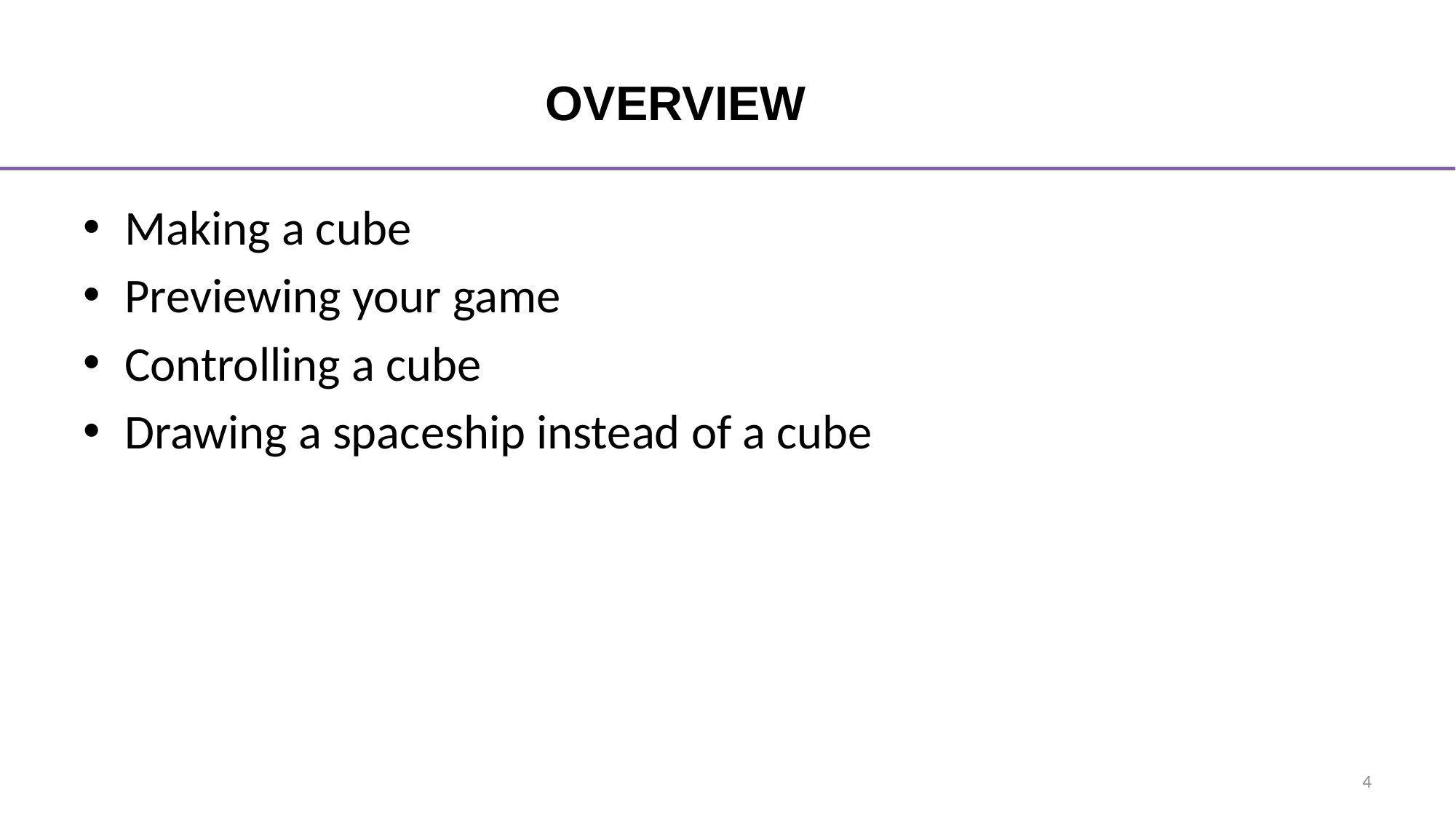

# Overview
Making a cube
Previewing your game
Controlling a cube
Drawing a spaceship instead of a cube
4